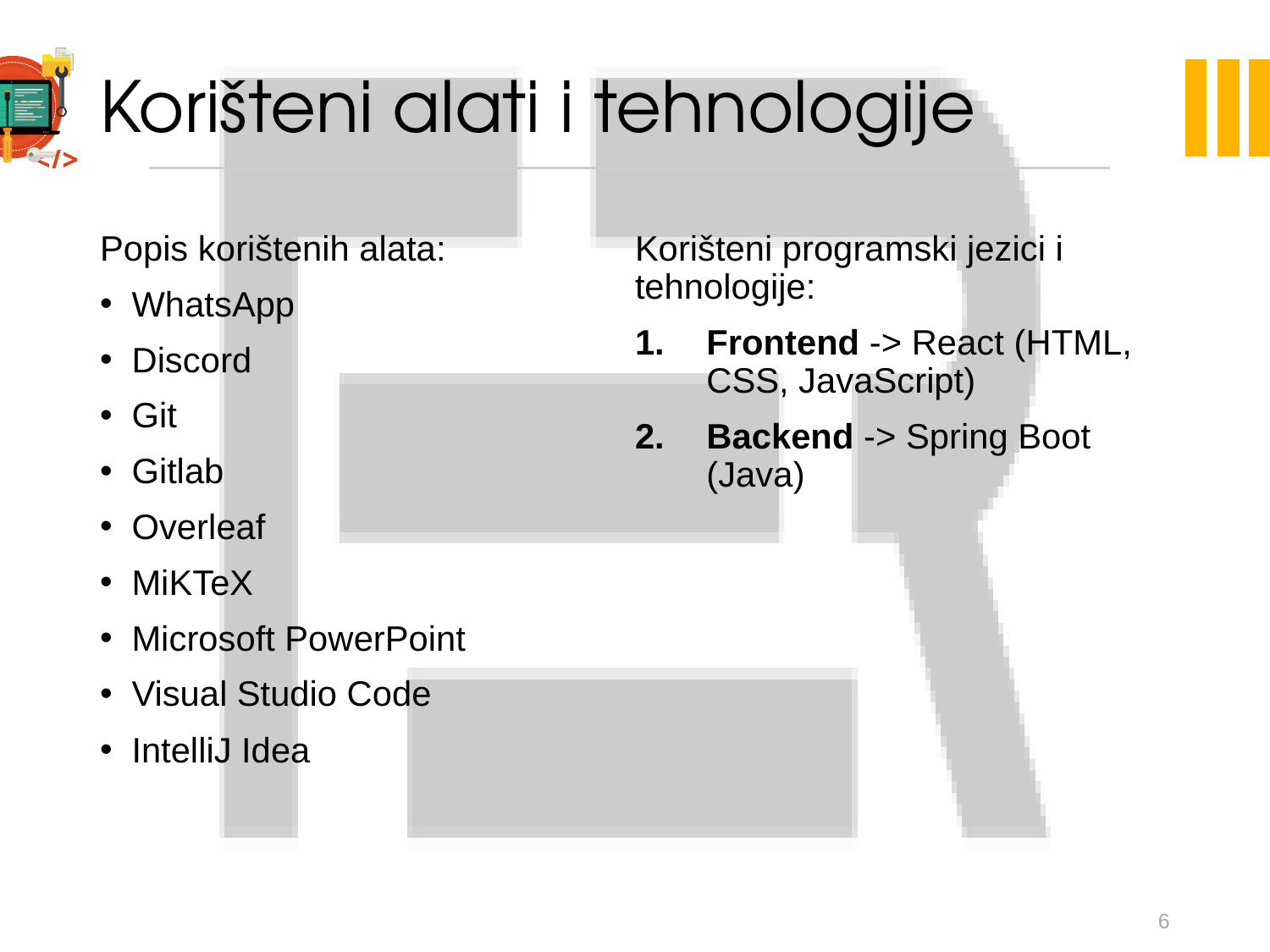

# Korišteni alati i tehnologije
Popis korištenih alata:
WhatsApp
Discord
Git
Gitlab
Overleaf
MiKTeX
Microsoft PowerPoint
Visual Studio Code
IntelliJ Idea

Korišteni programski jezici i tehnologije:
Frontend -> React (HTML, CSS, JavaScript)
Backend -> Spring Boot (Java)

6